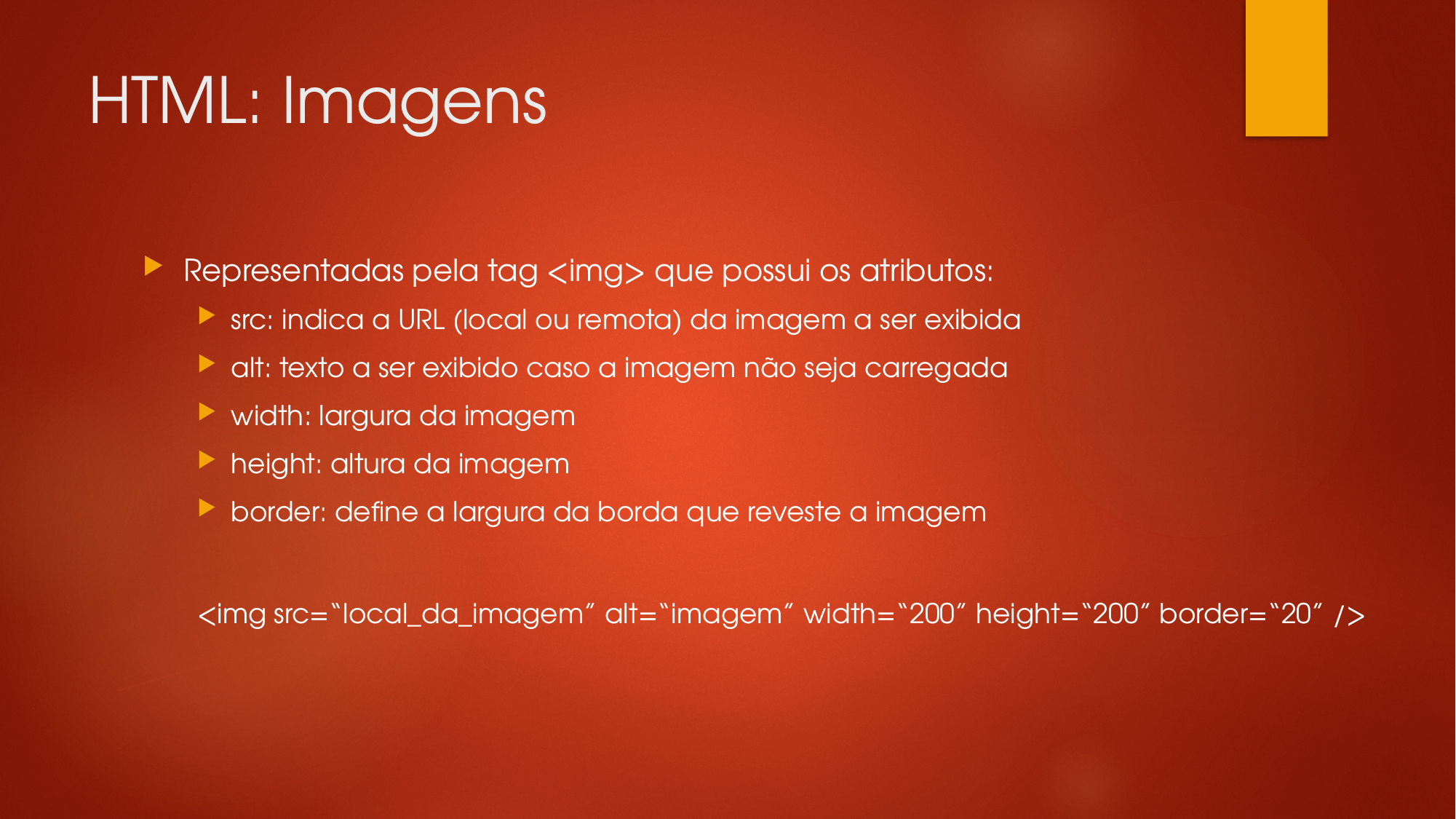

# HTML: Imagens
Representadas pela tag <img> que possui os atributos:
src: indica a URL (local ou remota) da imagem a ser exibida
alt: texto a ser exibido caso a imagem não seja carregada
width: largura da imagem
height: altura da imagem
border: define a largura da borda que reveste a imagem

<img src=“local_da_imagem” alt=“imagem” width=“200” height=“200” border=“20” />